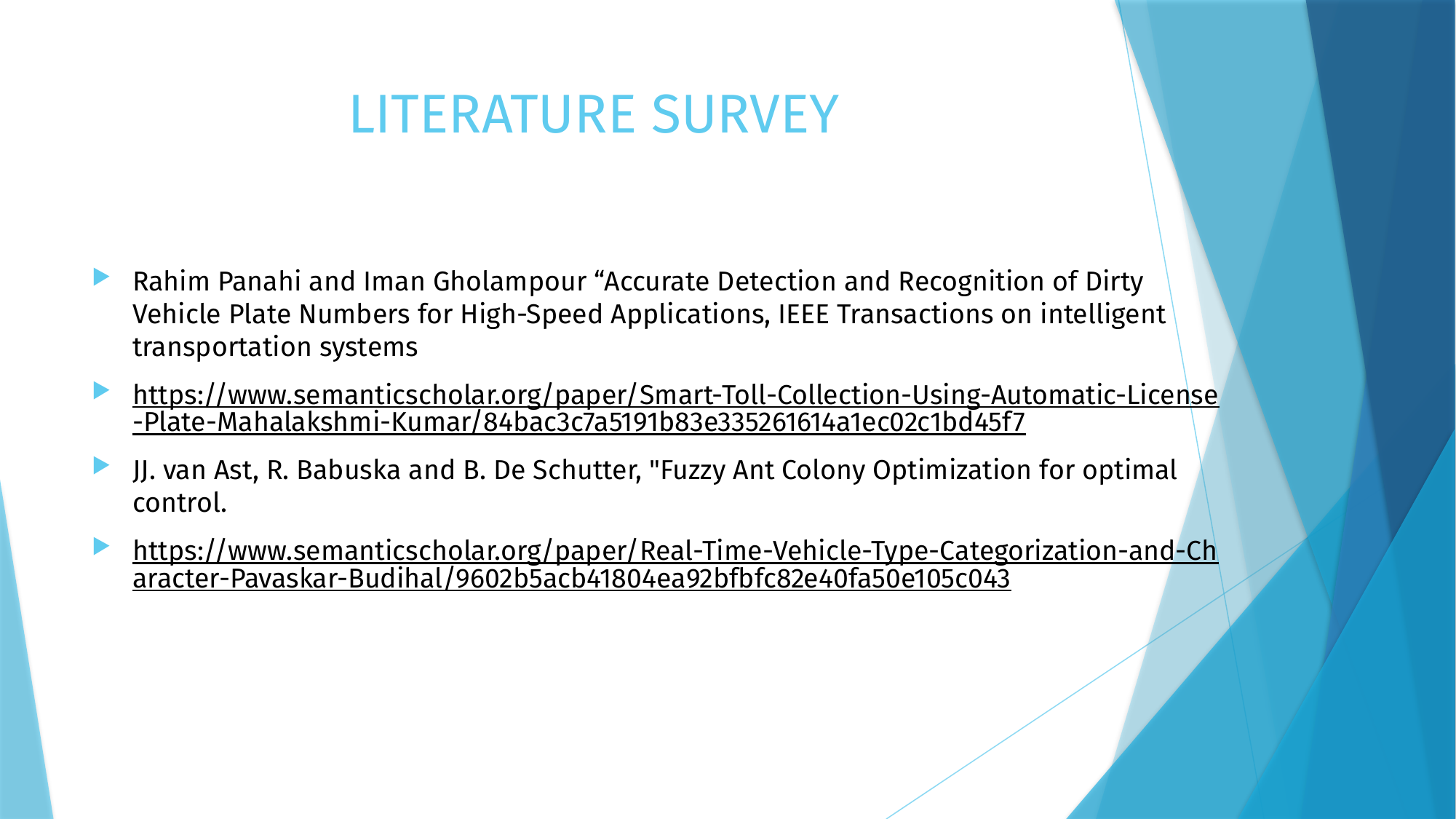

# LITERATURE SURVEY
Rahim Panahi and Iman Gholampour “Accurate Detection and Recognition of Dirty Vehicle Plate Numbers for High-Speed Applications, IEEE Transactions on intelligent transportation systems
https://www.semanticscholar.org/paper/Smart-Toll-Collection-Using-Automatic-License-Plate-Mahalakshmi-Kumar/84bac3c7a5191b83e335261614a1ec02c1bd45f7
JJ. van Ast, R. Babuska and B. De Schutter, "Fuzzy Ant Colony Optimization for optimal control.
https://www.semanticscholar.org/paper/Real-Time-Vehicle-Type-Categorization-and-Character-Pavaskar-Budihal/9602b5acb41804ea92bfbfc82e40fa50e105c043